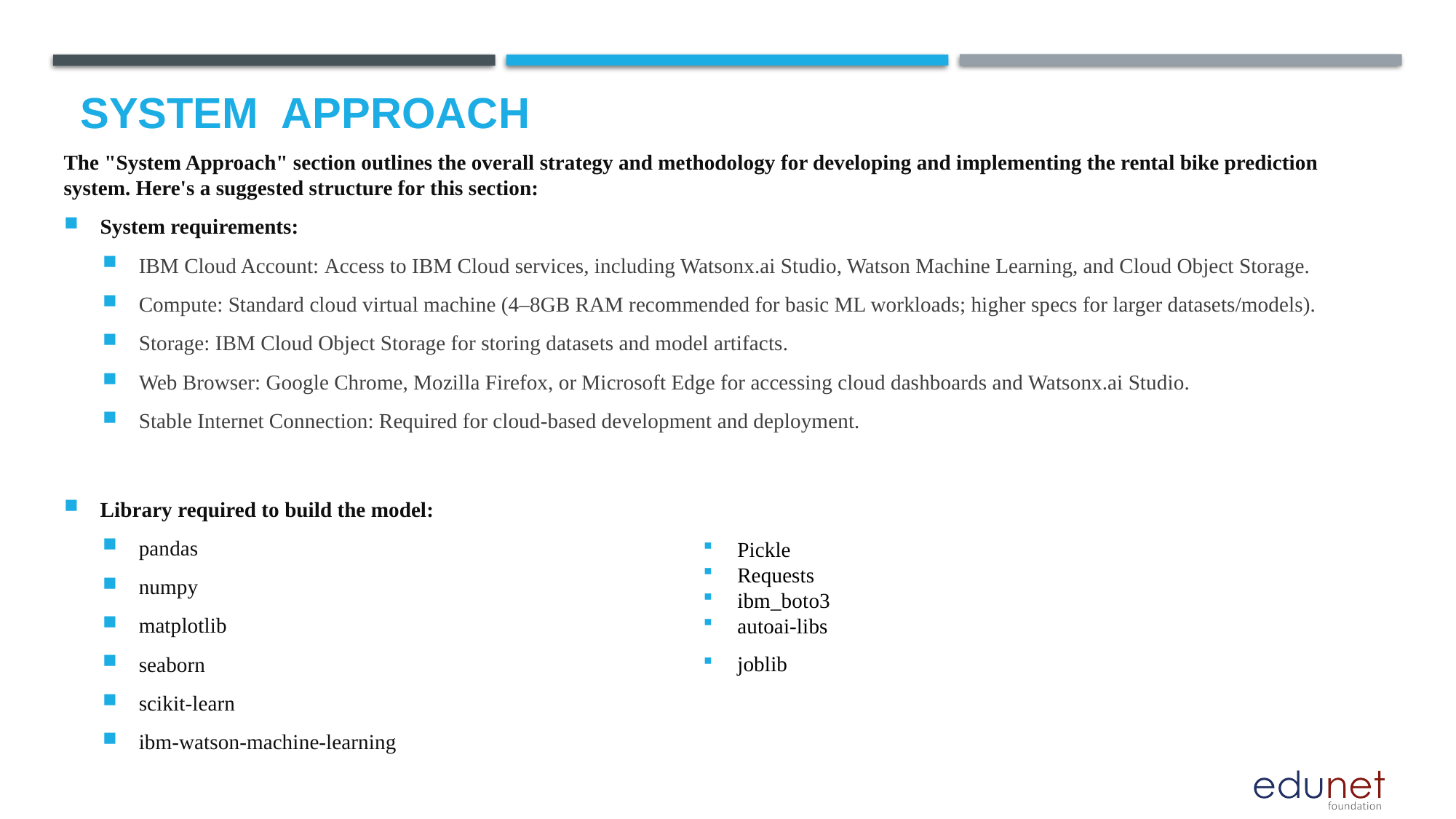

# System  Approach
The "System Approach" section outlines the overall strategy and methodology for developing and implementing the rental bike prediction system. Here's a suggested structure for this section:
System requirements:
IBM Cloud Account: Access to IBM Cloud services, including Watsonx.ai Studio, Watson Machine Learning, and Cloud Object Storage.
Compute: Standard cloud virtual machine (4–8GB RAM recommended for basic ML workloads; higher specs for larger datasets/models).
Storage: IBM Cloud Object Storage for storing datasets and model artifacts.
Web Browser: Google Chrome, Mozilla Firefox, or Microsoft Edge for accessing cloud dashboards and Watsonx.ai Studio.
Stable Internet Connection: Required for cloud-based development and deployment.

Library required to build the model:
pandas
numpy
matplotlib
seaborn
scikit-learn
ibm-watson-machine-learning

Pickle
Requests
ibm_boto3
autoai-libs
joblib